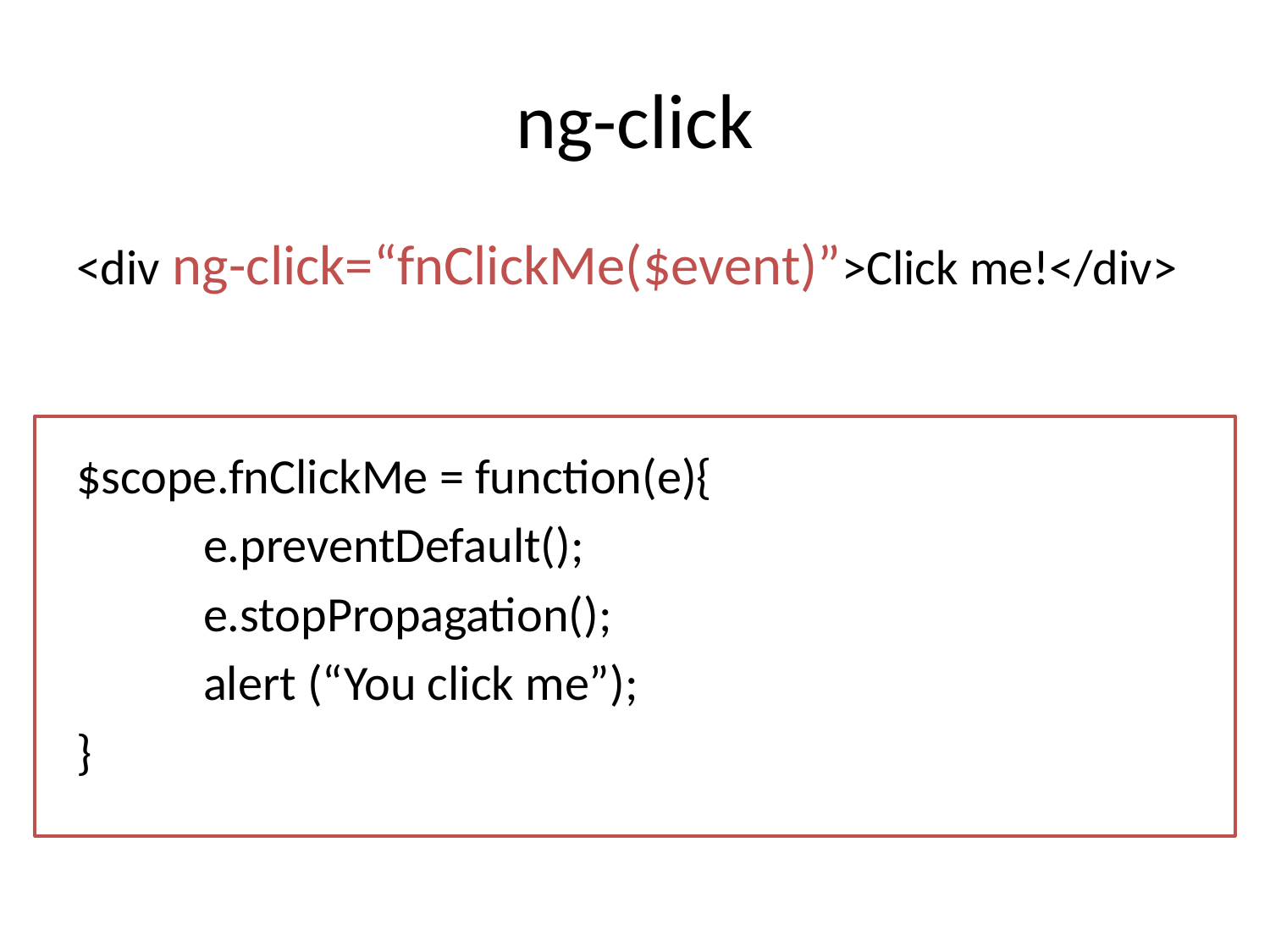

# ng-click
<div ng-click=“fnClickMe($event)”>Click me!</div>

$scope.fnClickMe = function(e){
	e.preventDefault();
	e.stopPropagation();
	alert (“You click me”);
}